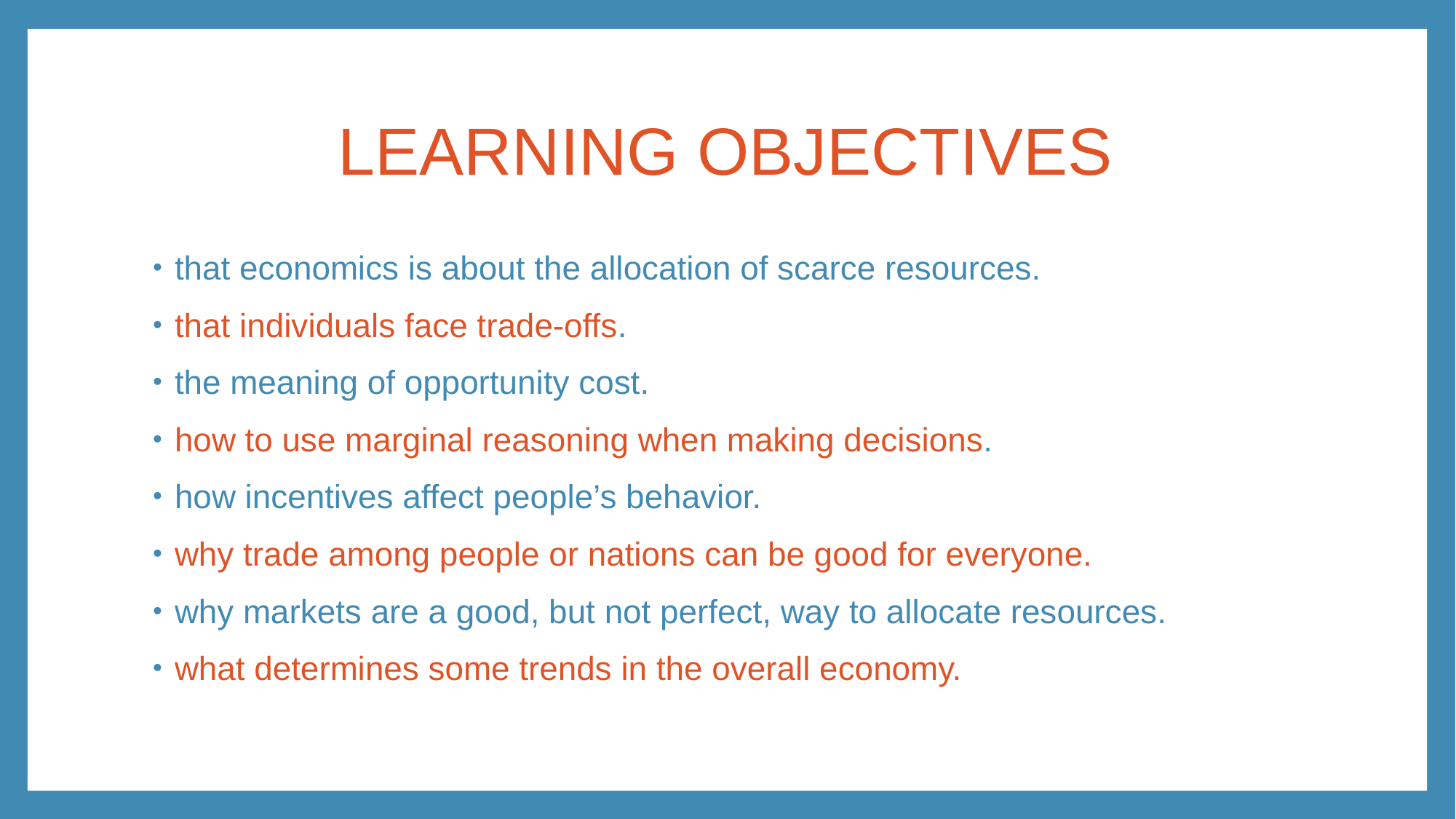

# LEARNING OBJECTIVES
that economics is about the allocation of scarce resources.
that individuals face trade-offs.
the meaning of opportunity cost.
how to use marginal reasoning when making decisions.
how incentives affect people’s behavior.
why trade among people or nations can be good for everyone.
why markets are a good, but not perfect, way to allocate resources.
what determines some trends in the overall economy.